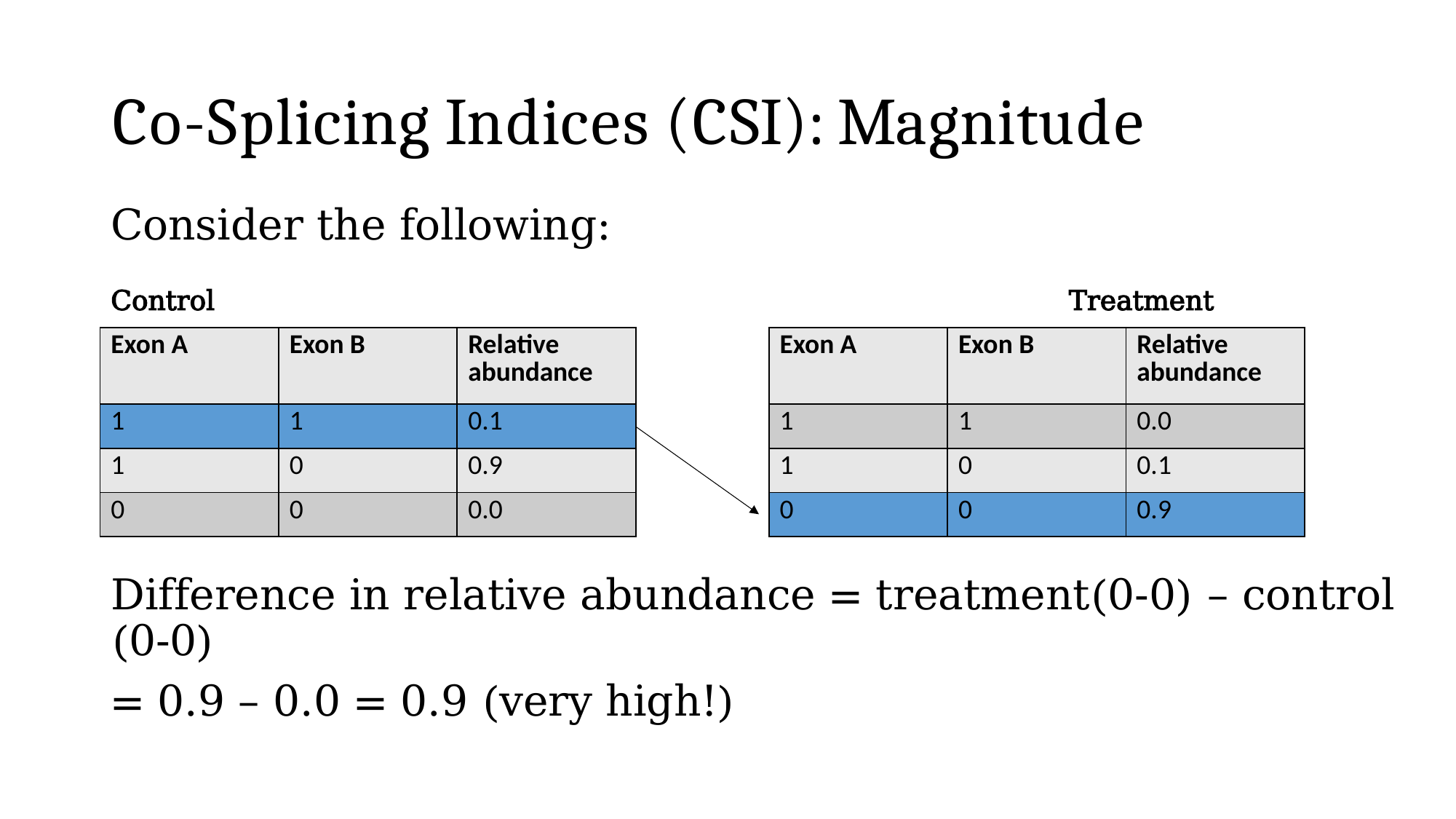

# Co-Splicing Indices (CSI): Magnitude
Consider the following:
Control                                                                                                  Treatment
| Exon A | Exon B | Relative abundance |
| --- | --- | --- |
| 1 | 1 | 0.1 |
| 1 | 0 | 0.9 |
| 0 | 0 | 0.0 |
| Exon A | Exon B | Relative abundance |
| --- | --- | --- |
| 1 | 1 | 0.0 |
| 1 | 0 | 0.1 |
| 0 | 0 | 0.9 |
Difference in relative abundance = treatment(0-0) – control (0-0)
= 0.9 – 0.0 = 0.9 (very high!)